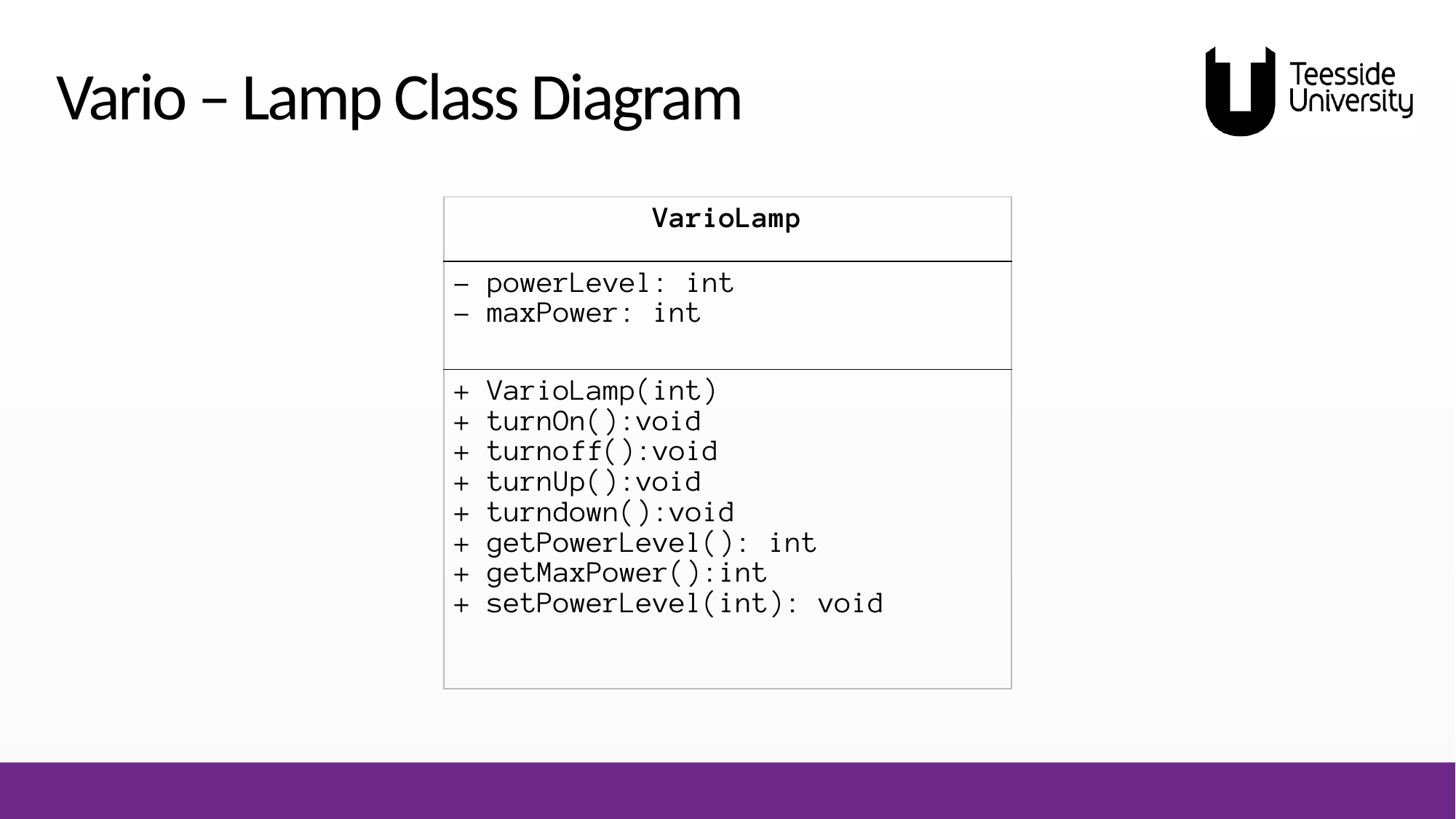

# Vario – Lamp Class Diagram
| VarioLamp |
| --- |
| - powerLevel: int - maxPower: int |
| + VarioLamp(int) + turnOn():void + turnoff():void + turnUp():void + turndown():void + getPowerLevel(): int + getMaxPower():int + setPowerLevel(int): void |